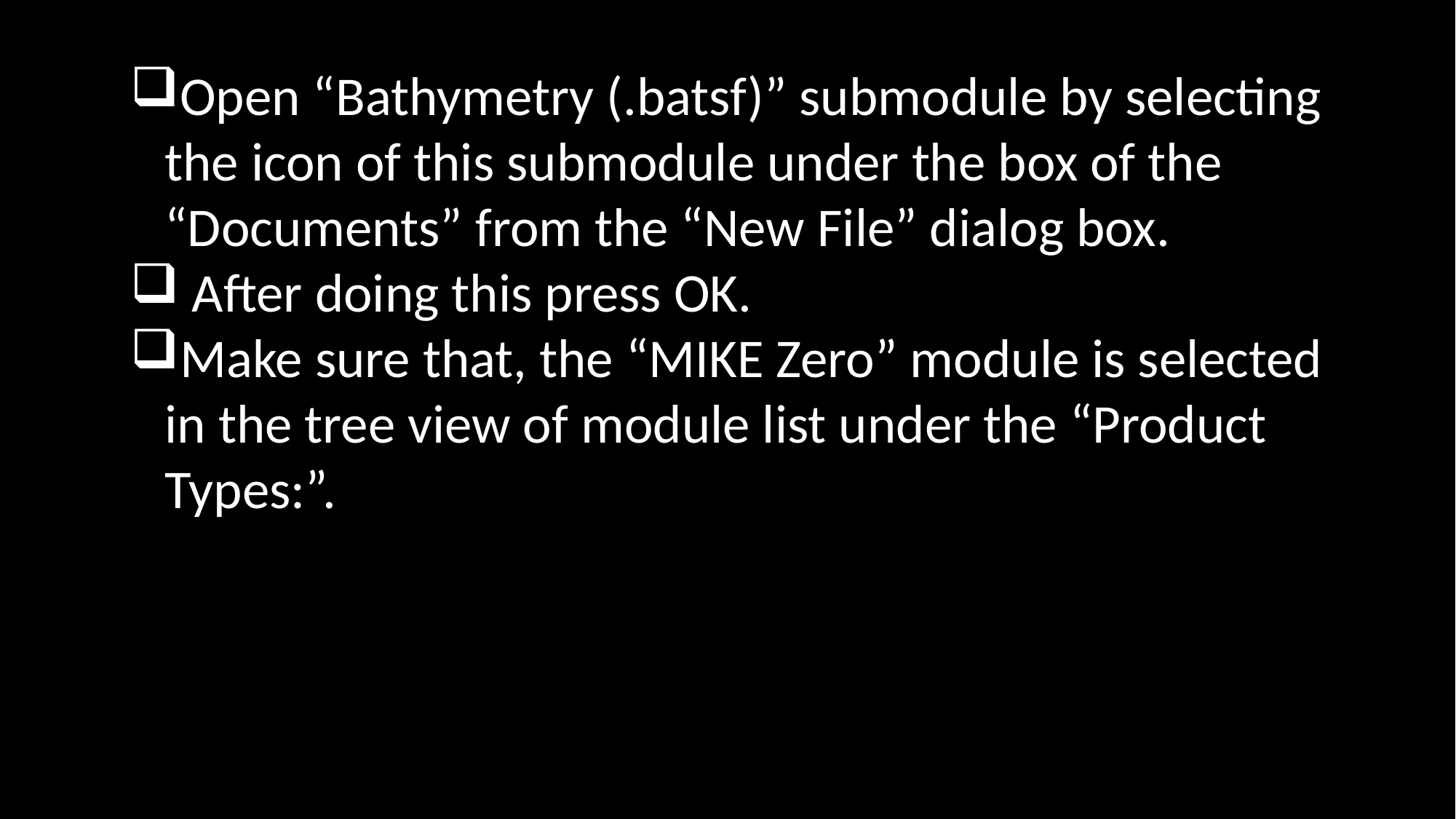

Open “Bathymetry (.batsf)” submodule by selecting the icon of this submodule under the box of the “Documents” from the “New File” dialog box.
 After doing this press OK.
Make sure that, the “MIKE Zero” module is selected in the tree view of module list under the “Product Types:”.